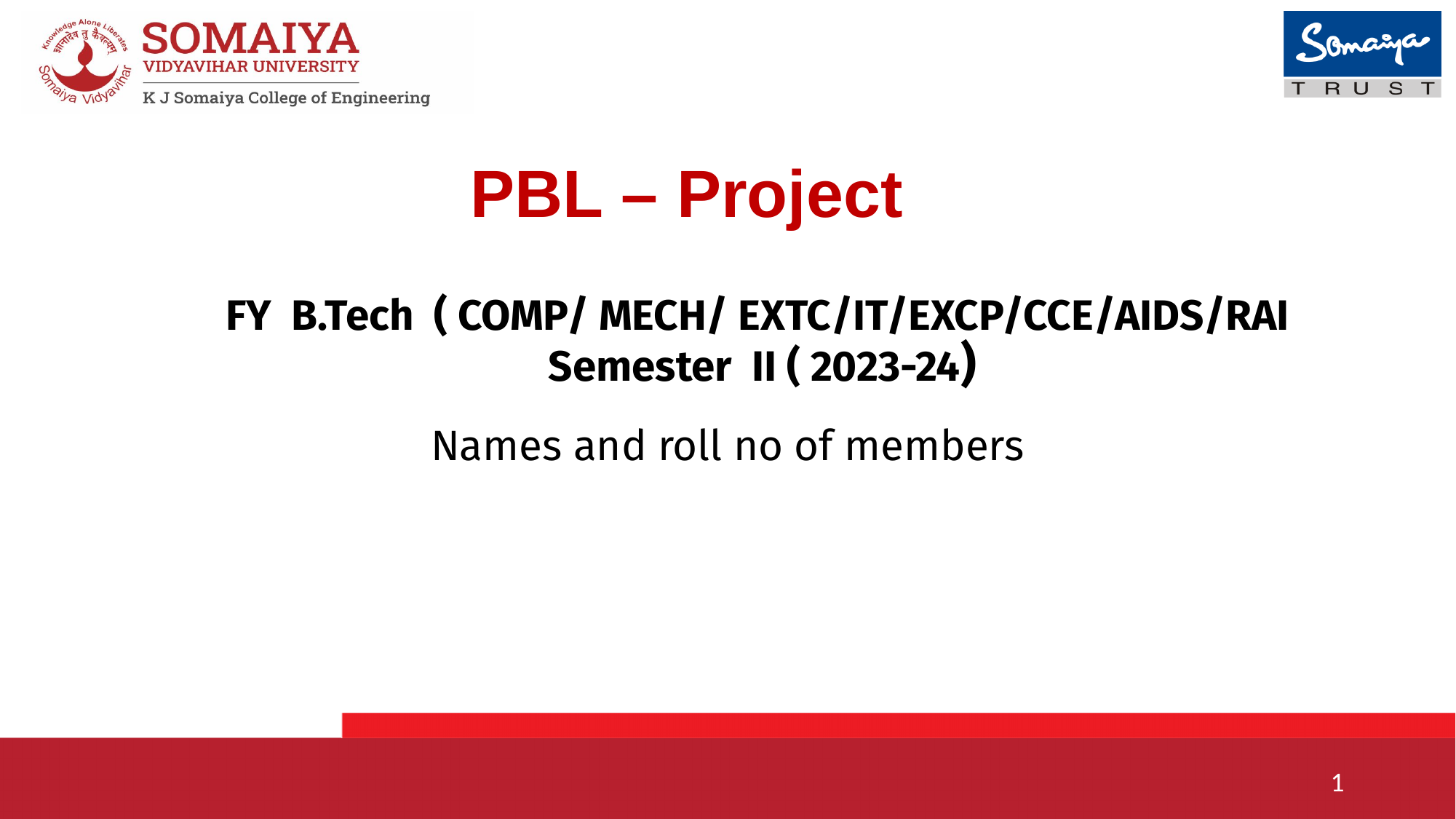

# PBL – Project
FY  B.Tech  ( COMP/ MECH/ EXTC/IT/EXCP/CCE/AIDS/RAI  Semester  II ( 2023-24)
Names and roll no of members

1